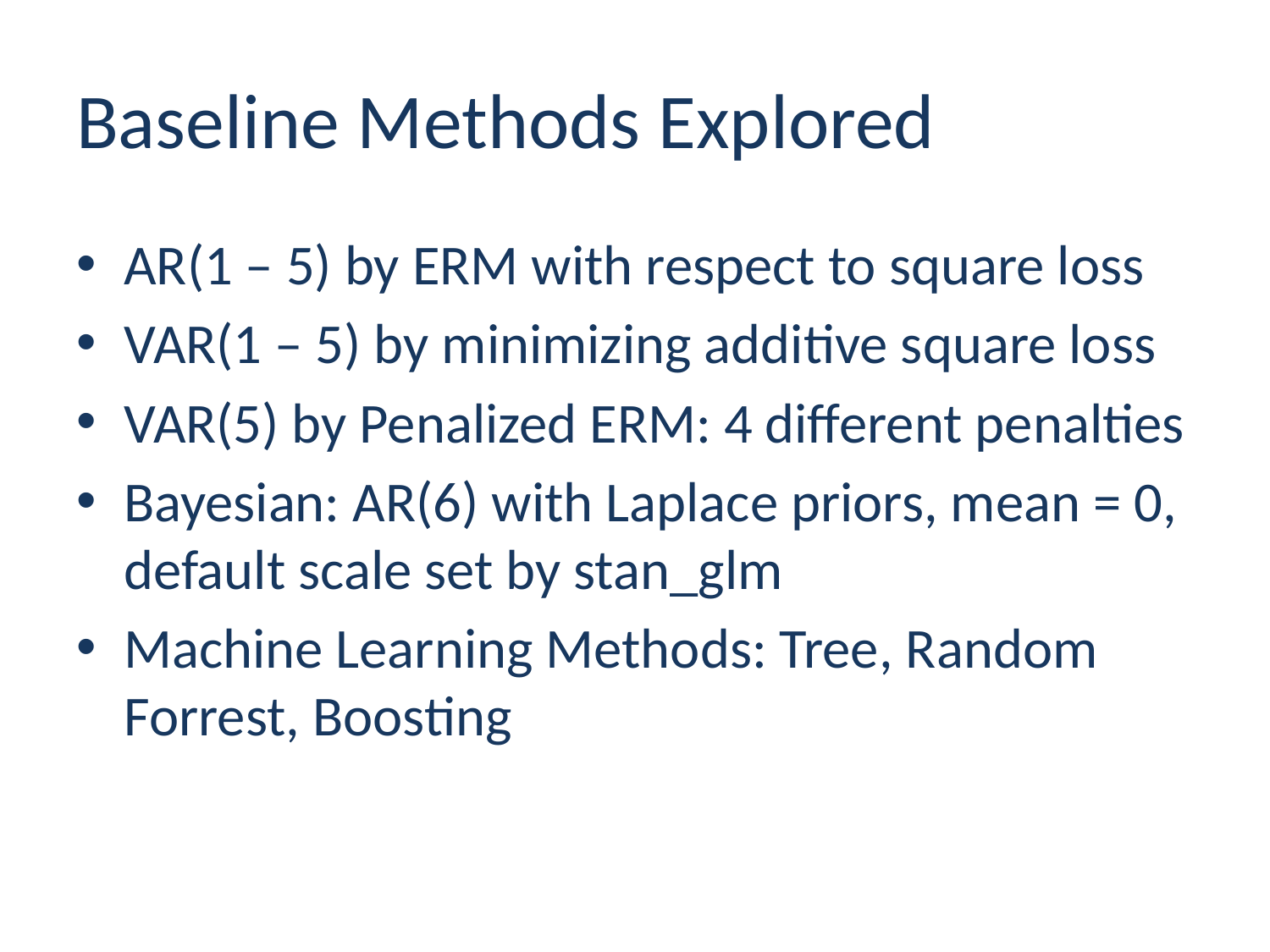

# Baseline Methods Explored
AR(1 – 5) by ERM with respect to square loss
VAR(1 – 5) by minimizing additive square loss
VAR(5) by Penalized ERM: 4 different penalties
Bayesian: AR(6) with Laplace priors, mean = 0, default scale set by stan_glm
Machine Learning Methods: Tree, Random Forrest, Boosting